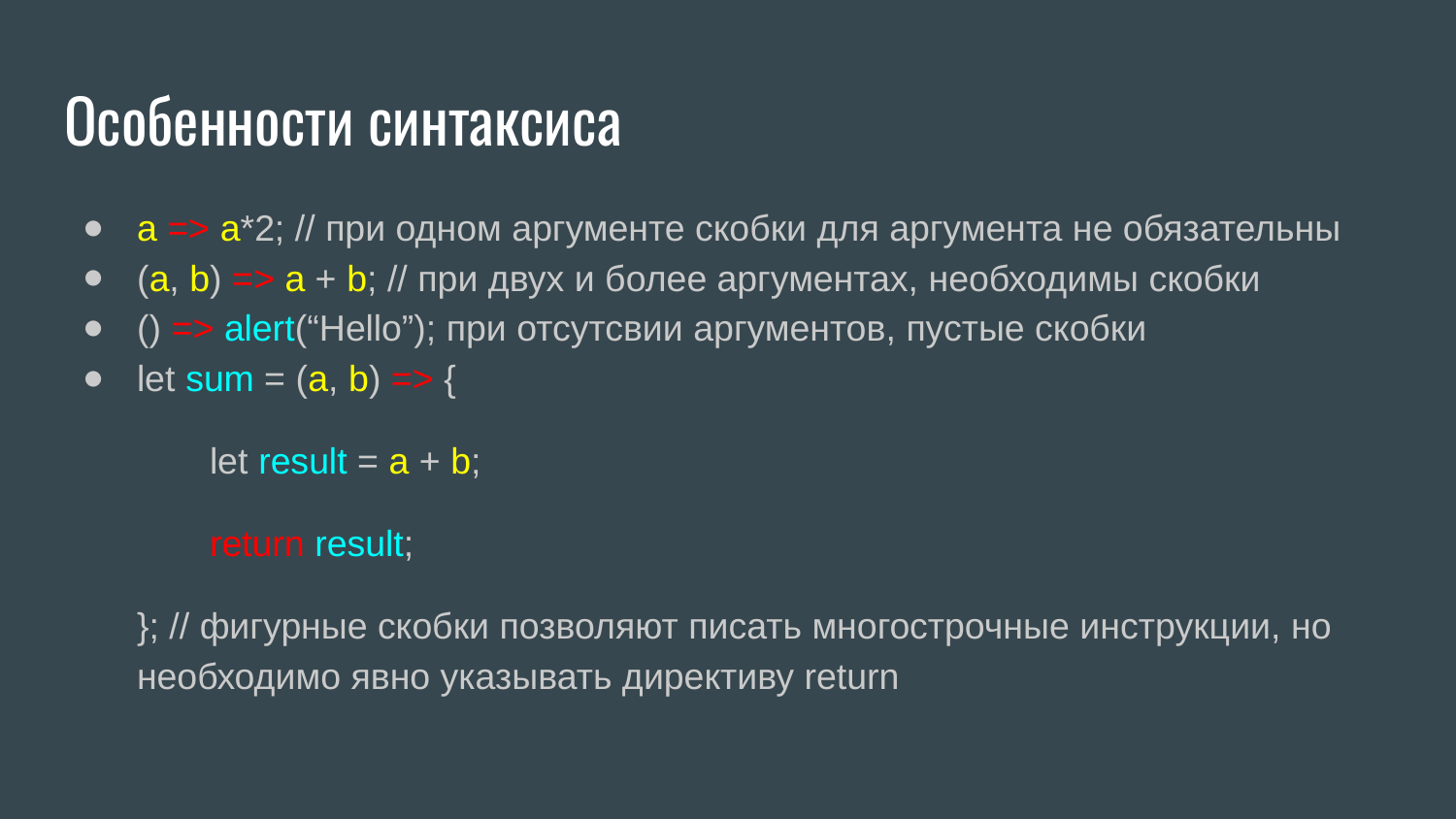

# Особенности синтаксиса
a => a*2; // при одном аргументе скобки для аргумента не обязательны
(a, b) => a + b; // при двух и более аргументах, необходимы скобки
() => alert(“Hello”); при отсутсвии аргументов, пустые скобки
let sum = (a, b) => {
let result = a + b;
return result;
}; // фигурные скобки позволяют писать многострочные инструкции, но необходимо явно указывать директиву return